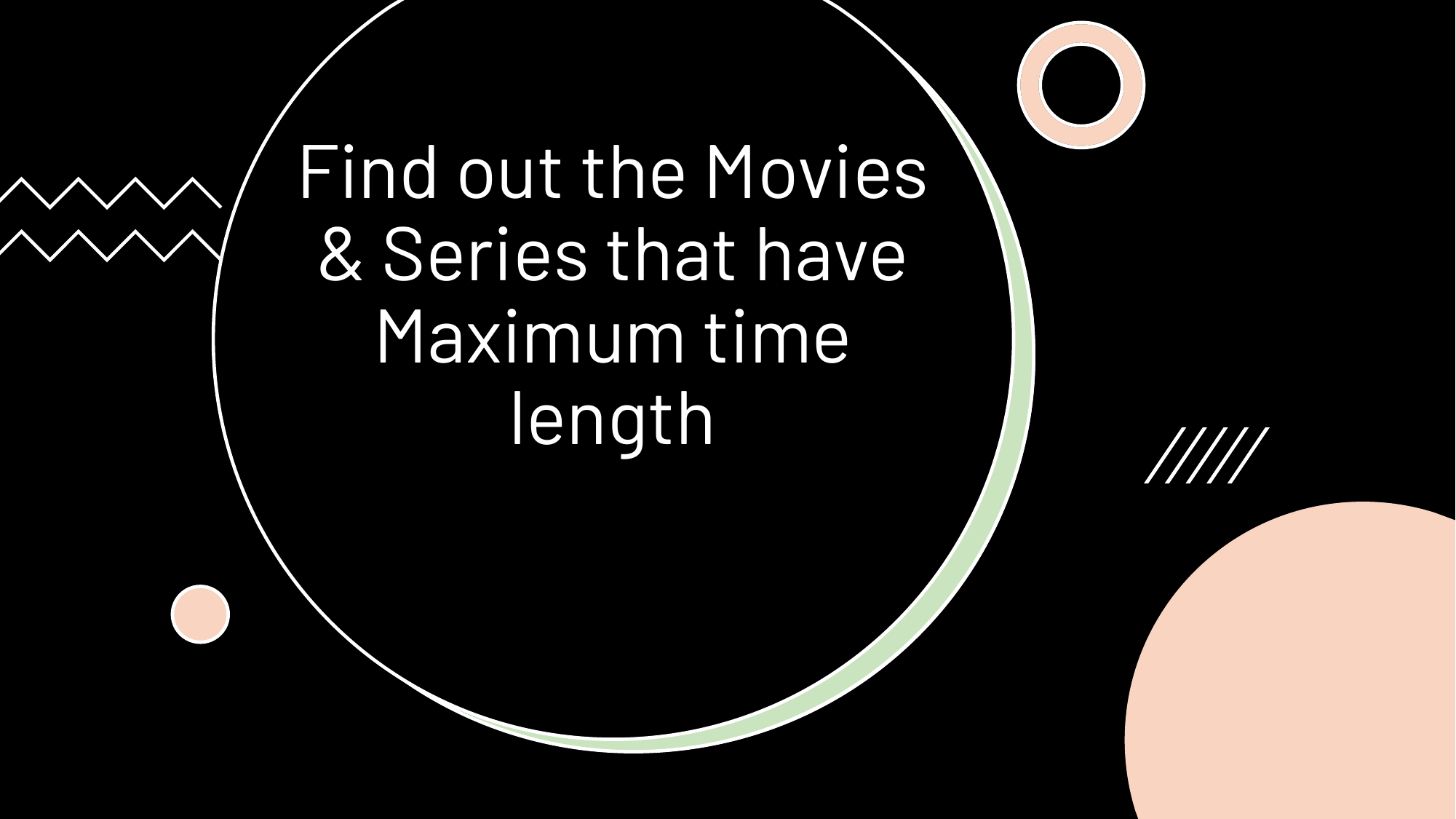

# Find out the Movies & Series that have Maximum time length